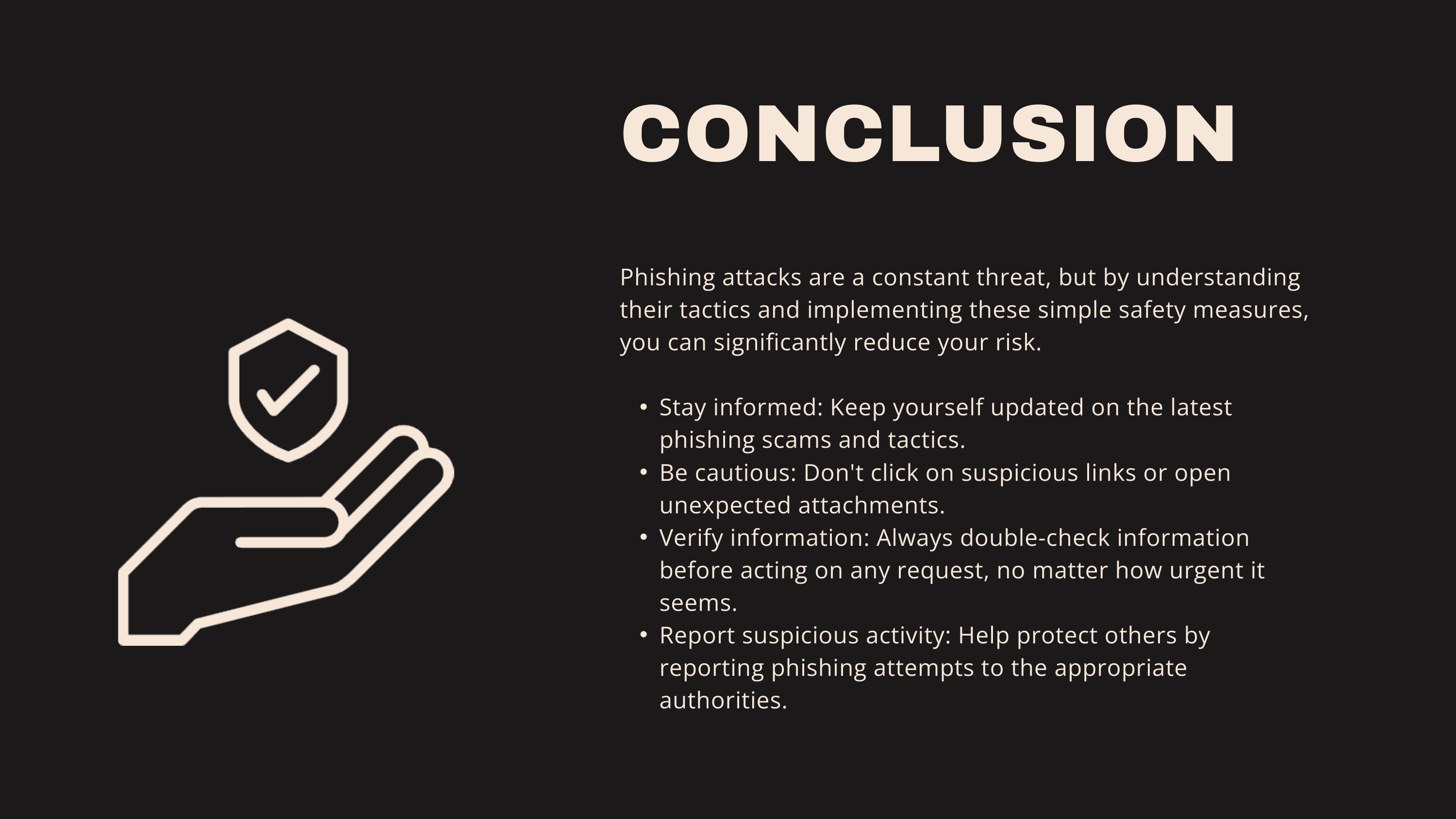

CONCLUSION
Phishing attacks are a constant threat, but by understanding their tactics and implementing these simple safety measures, you can significantly reduce your risk.

Stay informed: Keep yourself updated on the latest phishing scams and tactics.
Be cautious: Don't click on suspicious links or open unexpected attachments.
Verify information: Always double-check information before acting on any request, no matter how urgent it seems.
Report suspicious activity: Help protect others by reporting phishing attempts to the appropriate authorities.